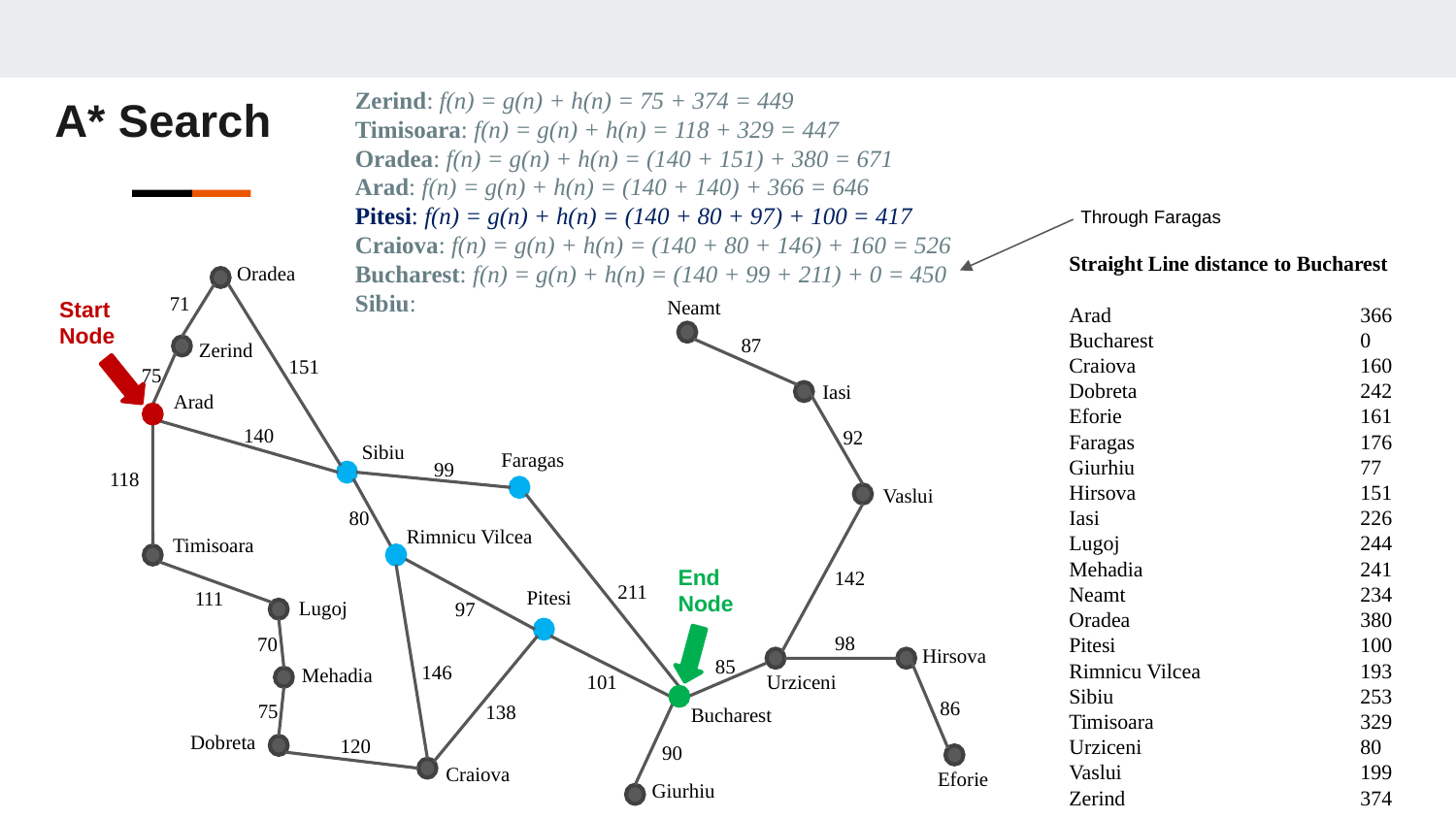

A* Search
Zerind: f(n) = g(n) + h(n) = 75 + 374 = 449
Timisoara: f(n) = g(n) + h(n) = 118 + 329 = 447
Oradea: f(n) = g(n) + h(n) = (140 + 151) + 380 = 671
Arad: f(n) = g(n) + h(n) = (140 + 140) + 366 = 646
Pitesi: f(n) = g(n) + h(n) = (140 + 80 + 97) + 100 = 417
Craiova: f(n) = g(n) + h(n) = (140 + 80 + 146) + 160 = 526
Bucharest: f(n) = g(n) + h(n) = (140 + 99 + 211) + 0 = 450
Sibiu:

Through Faragas

Straight Line distance to Bucharest

Arad		366
Bucharest		0
Craiova		160
Dobreta		242
Eforie		161
Faragas		176
Giurhiu		77
Hirsova		151
Iasi		226
Lugoj		244
Mehadia		241
Neamt		234
Oradea		380
Pitesi		100
Rimnicu Vilcea     	193
Sibiu		253
Timisoara		329
Urziceni		80
Vaslui		199
Zerind		374
Oradea

71

Neamt
Start
Node

87
Zerind

151

75

Iasi
Arad

140
92

Sibiu
Faragas
99
118

Vaslui

80

Rimnicu Vilcea
Timisoara

End
Node
142

211
Pitesi
111
Lugoj
97

98
70
Hirsova

85

146

Mehadia

101
Urziceni

86
75
138
Bucharest

Dobreta
120
90

Craiova

Eforie
Giurhiu